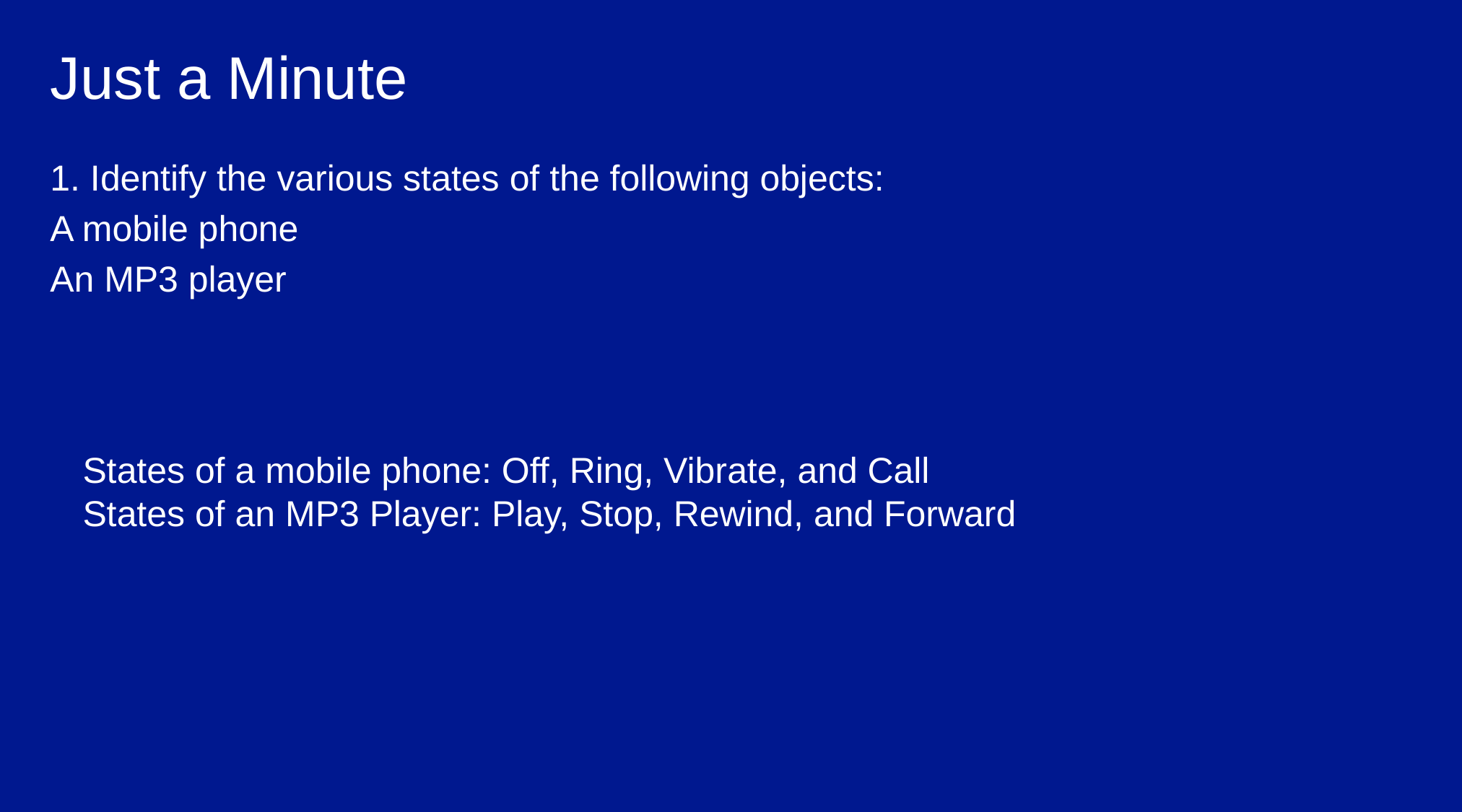

# Just a Minute
1. Identify the various states of the following objects:
A mobile phone
An MP3 player

States of a mobile phone: Off, Ring, Vibrate, and Call
States of an MP3 Player: Play, Stop, Rewind, and Forward